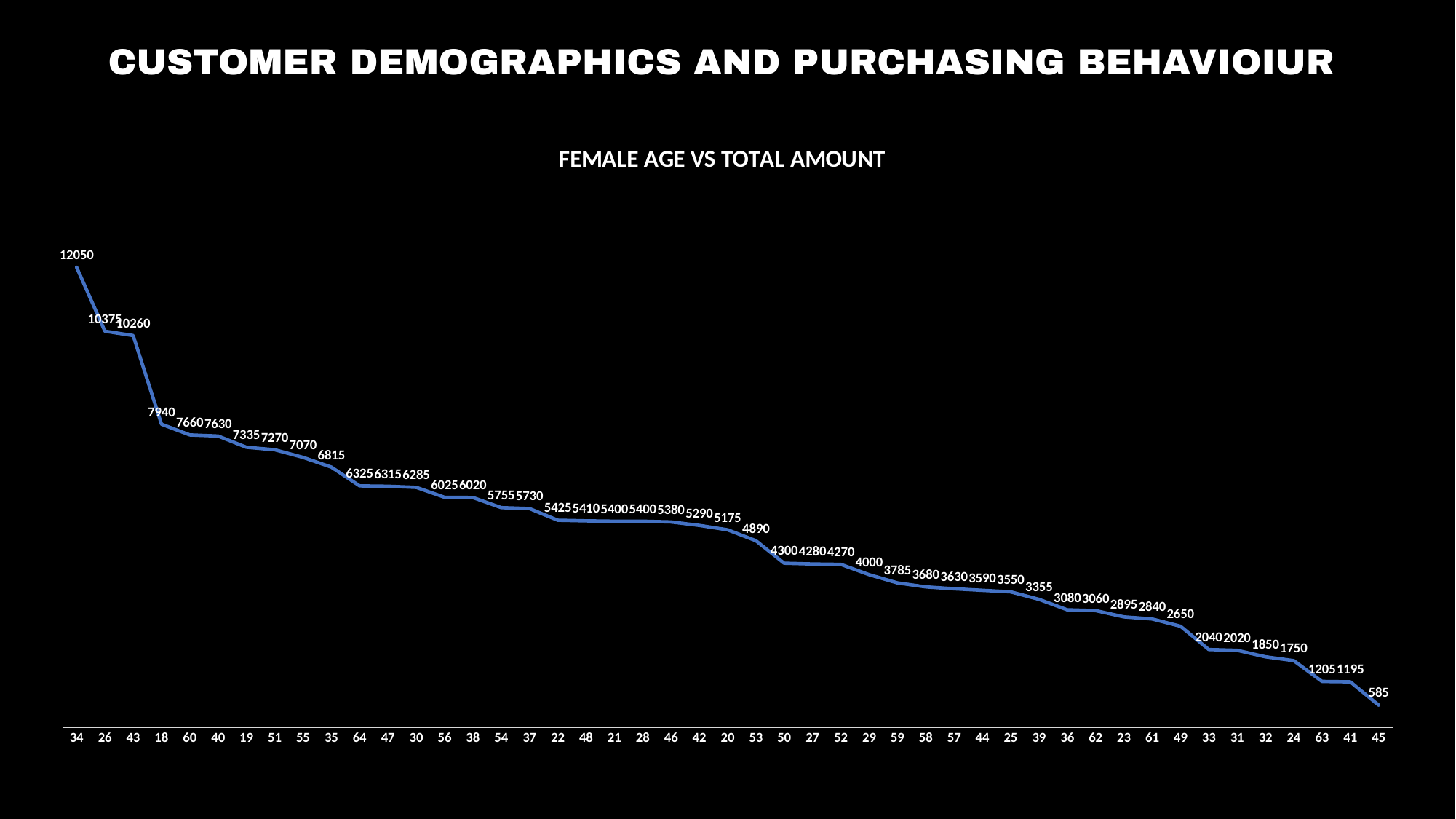

CUSTOMER DEMOGRAPHICS AND PURCHASING BEHAVIOIUR

### Chart: FEMALE AGE VS TOTAL AMOUNT

| Category | total amount  |
|---|---|
| 34 | 12050.0 |
| 26 | 10375.0 |
| 43 | 10260.0 |
| 18 | 7940.0 |
| 60 | 7660.0 |
| 40 | 7630.0 |
| 19 | 7335.0 |
| 51 | 7270.0 |
| 55 | 7070.0 |
| 35 | 6815.0 |
| 64 | 6325.0 |
| 47 | 6315.0 |
| 30 | 6285.0 |
| 56 | 6025.0 |
| 38 | 6020.0 |
| 54 | 5755.0 |
| 37 | 5730.0 |
| 22 | 5425.0 |
| 48 | 5410.0 |
| 21 | 5400.0 |
| 28 | 5400.0 |
| 46 | 5380.0 |
| 42 | 5290.0 |
| 20 | 5175.0 |
| 53 | 4890.0 |
| 50 | 4300.0 |
| 27 | 4280.0 |
| 52 | 4270.0 |
| 29 | 4000.0 |
| 59 | 3785.0 |
| 58 | 3680.0 |
| 57 | 3630.0 |
| 44 | 3590.0 |
| 25 | 3550.0 |
| 39 | 3355.0 |
| 36 | 3080.0 |
| 62 | 3060.0 |
| 23 | 2895.0 |
| 61 | 2840.0 |
| 49 | 2650.0 |
| 33 | 2040.0 |
| 31 | 2020.0 |
| 32 | 1850.0 |
| 24 | 1750.0 |
| 63 | 1205.0 |
| 41 | 1195.0 |
| 45 | 585.0 |